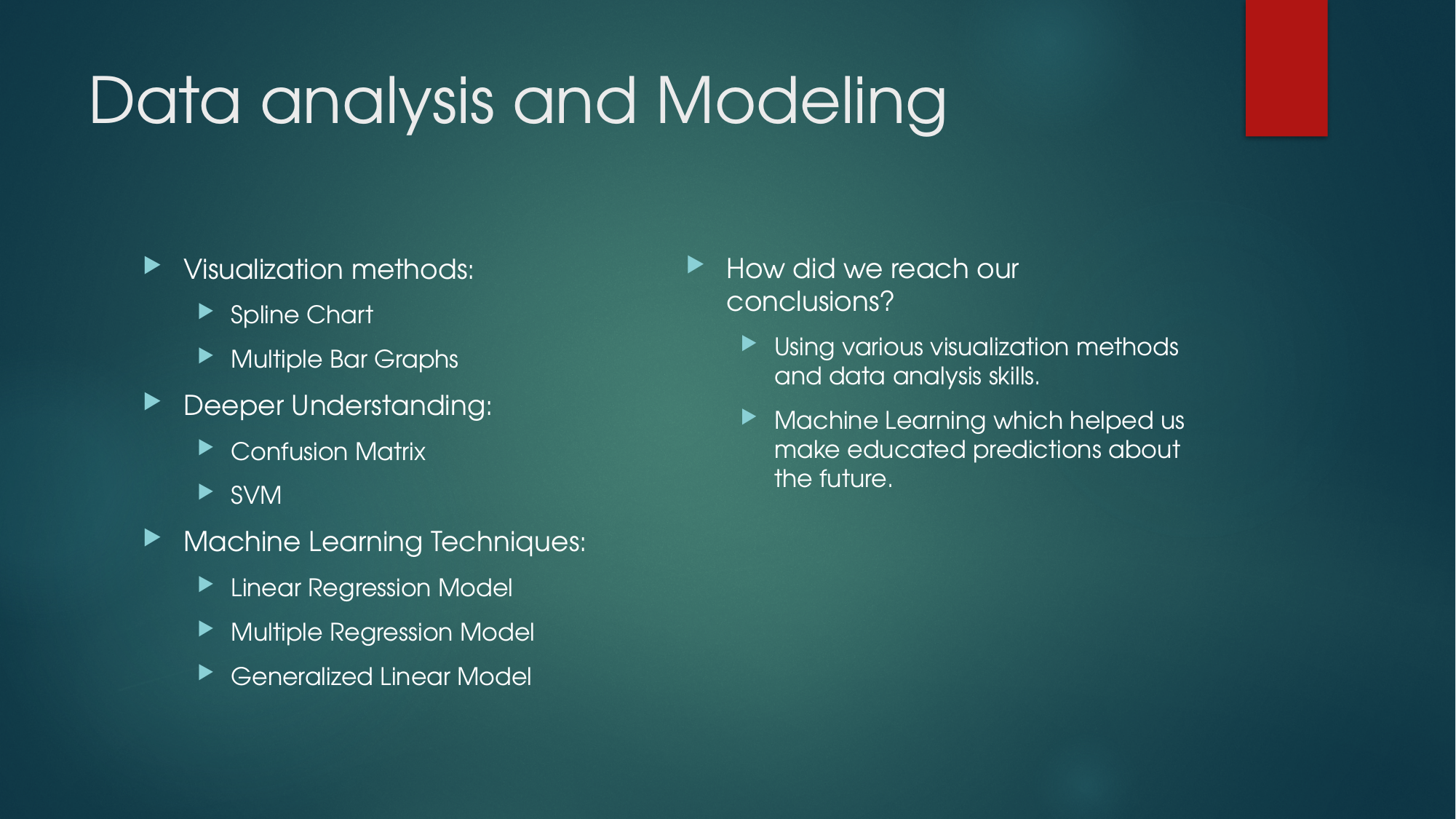

# Data analysis and Modeling
How did we reach our conclusions?
Using various visualization methods and data analysis skills.
Machine Learning which helped us make educated predictions about the future.

Visualization methods:
Spline Chart
Multiple Bar Graphs
Deeper Understanding:
Confusion Matrix
SVM
Machine Learning Techniques:
Linear Regression Model
Multiple Regression Model
Generalized Linear Model